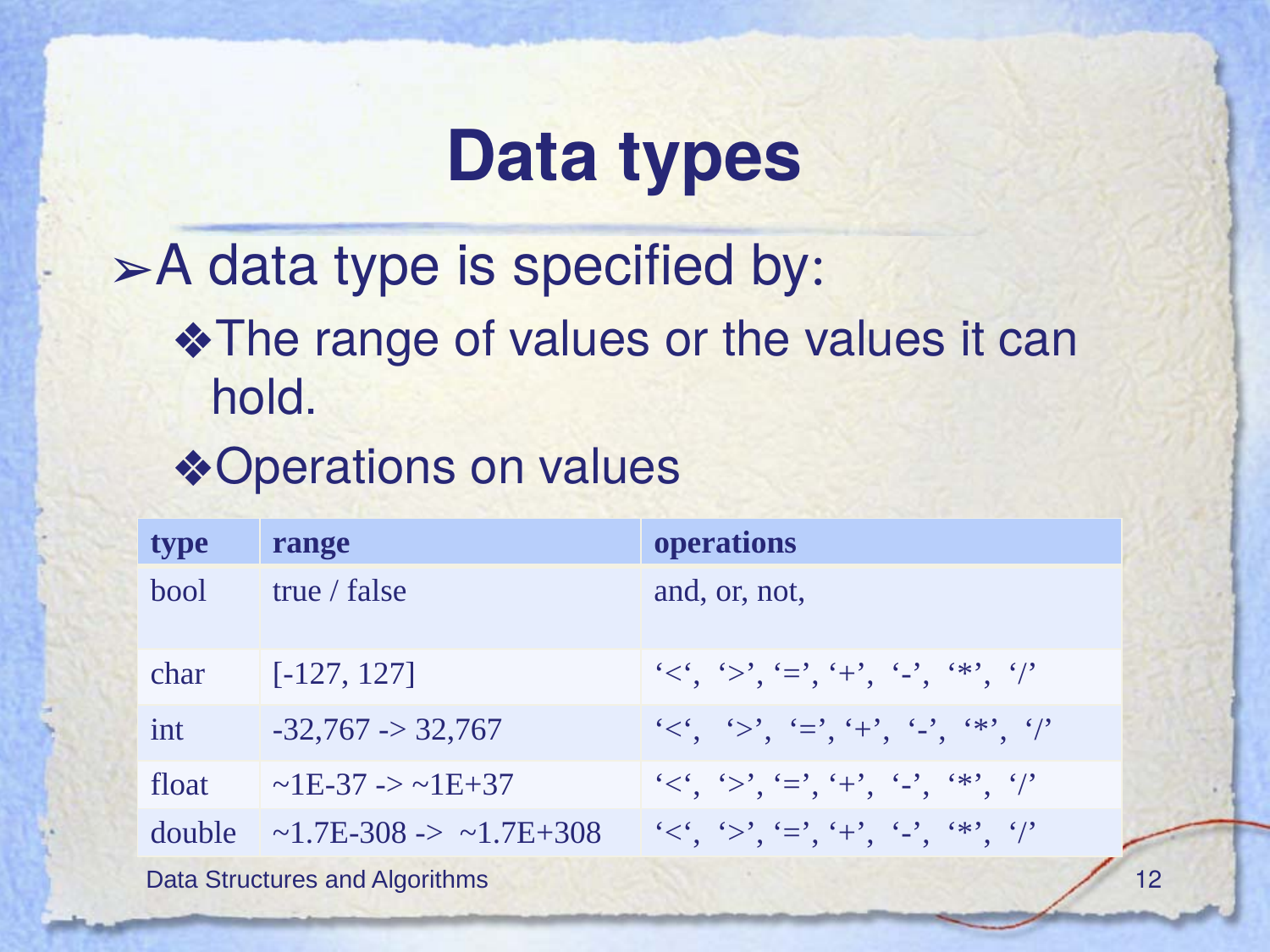

# Data types
A data type is specified by:
The range of values or the values it can hold.
Operations on values

| type | range | operations |
| --- | --- | --- |
| bool | true / false | and, or, not, |
| char | [-127, 127] | ‘<‘, ‘>’, ‘=’, ‘+’, ‘-’, ‘\*’, ‘/’ |
| int | -32,767 -> 32,767 | ‘<‘, ‘>’, ‘=’, ‘+’, ‘-’, ‘\*’, ‘/’ |
| float | ~1E-37 -> ~1E+37 | ‘<‘, ‘>’, ‘=’, ‘+’, ‘-’, ‘\*’, ‘/’ |
| double | ~1.7E-308 -> ~1.7E+308 | ‘<‘, ‘>’, ‘=’, ‘+’, ‘-’, ‘\*’, ‘/’ |
Data Structures and Algorithms
12